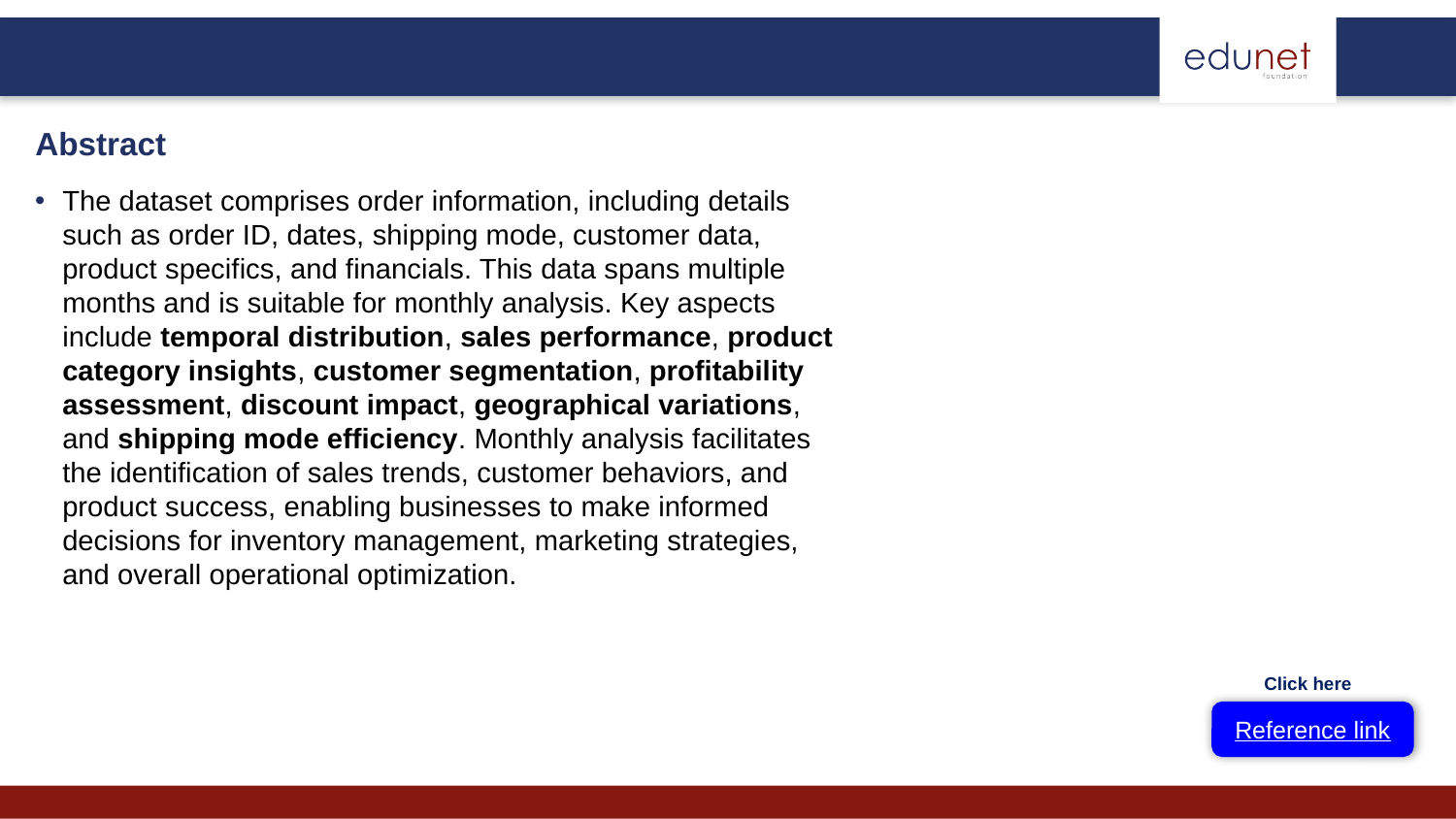

Abstract
The dataset comprises order information, including details such as order ID, dates, shipping mode, customer data, product specifics, and financials. This data spans multiple months and is suitable for monthly analysis. Key aspects include temporal distribution, sales performance, product category insights, customer segmentation, profitability assessment, discount impact, geographical variations, and shipping mode efficiency. Monthly analysis facilitates the identification of sales trends, customer behaviors, and product success, enabling businesses to make informed decisions for inventory management, marketing strategies, and overall operational optimization.

Click here
Reference link